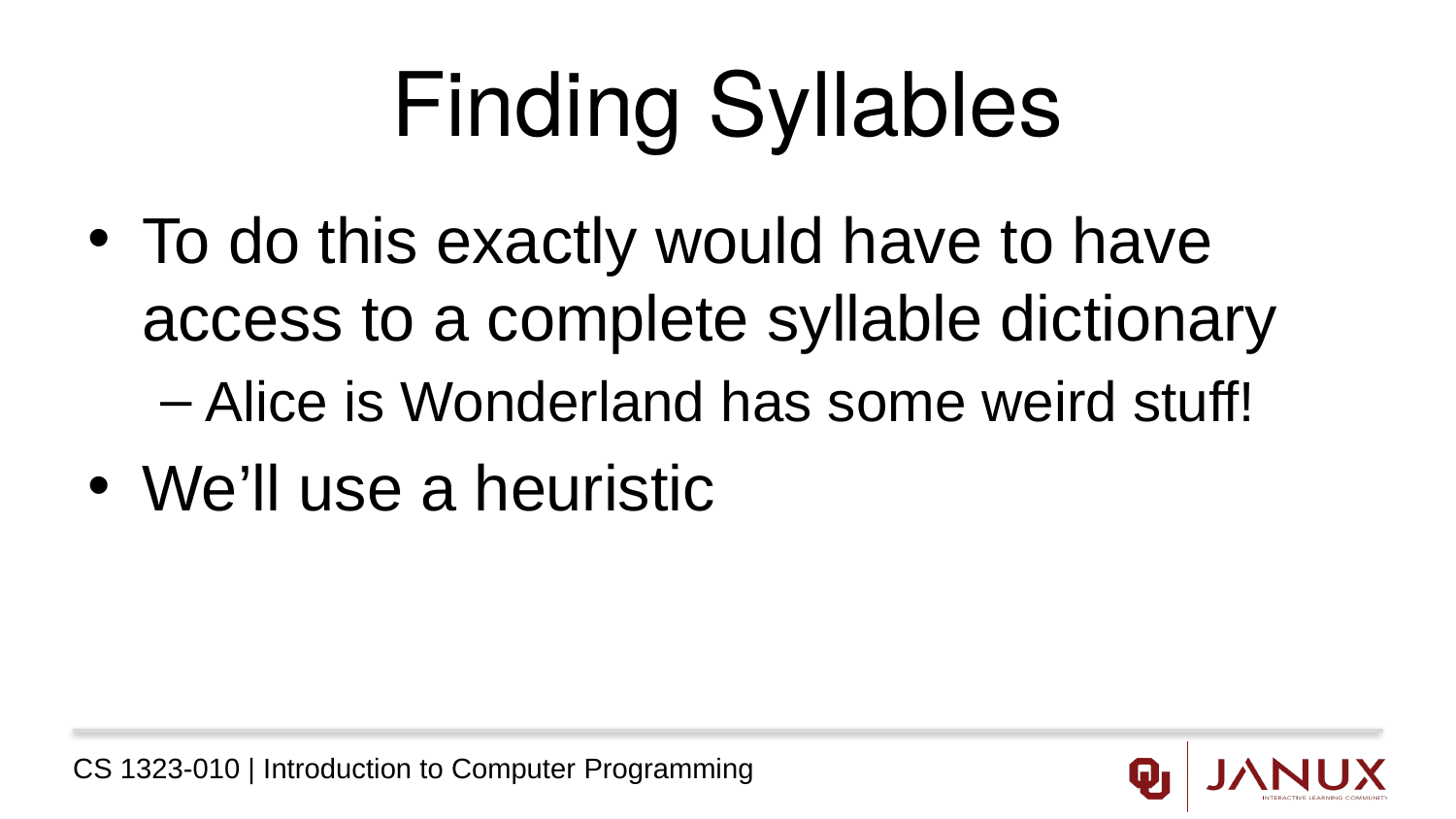

# Finding Syllables
To do this exactly would have to have access to a complete syllable dictionary
Alice is Wonderland has some weird stuff!
We’ll use a heuristic